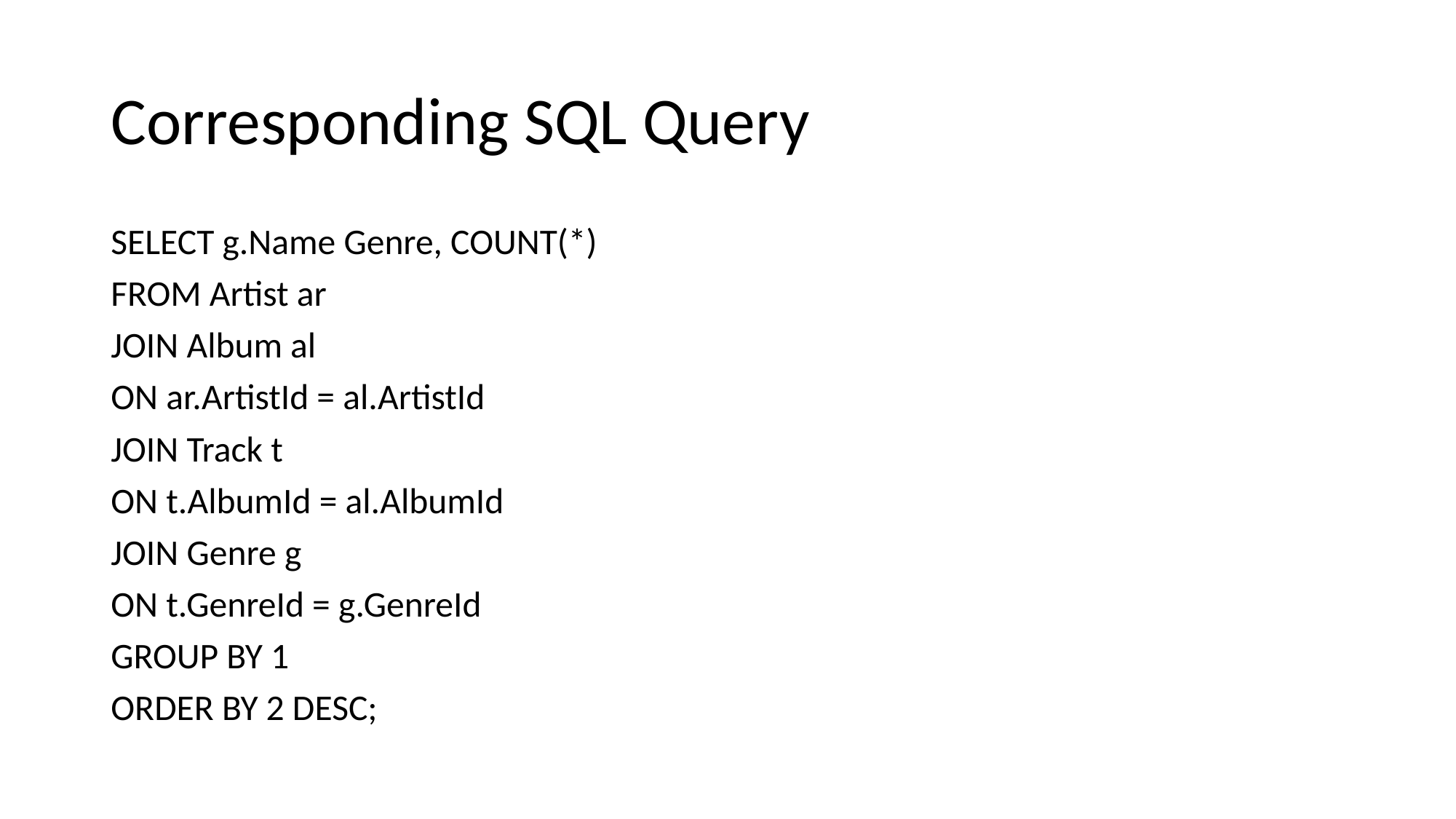

# Corresponding SQL Query
SELECT g.Name Genre, COUNT(*)
FROM Artist ar
JOIN Album al
ON ar.ArtistId = al.ArtistId
JOIN Track t
ON t.AlbumId = al.AlbumId
JOIN Genre g
ON t.GenreId = g.GenreId
GROUP BY 1
ORDER BY 2 DESC;